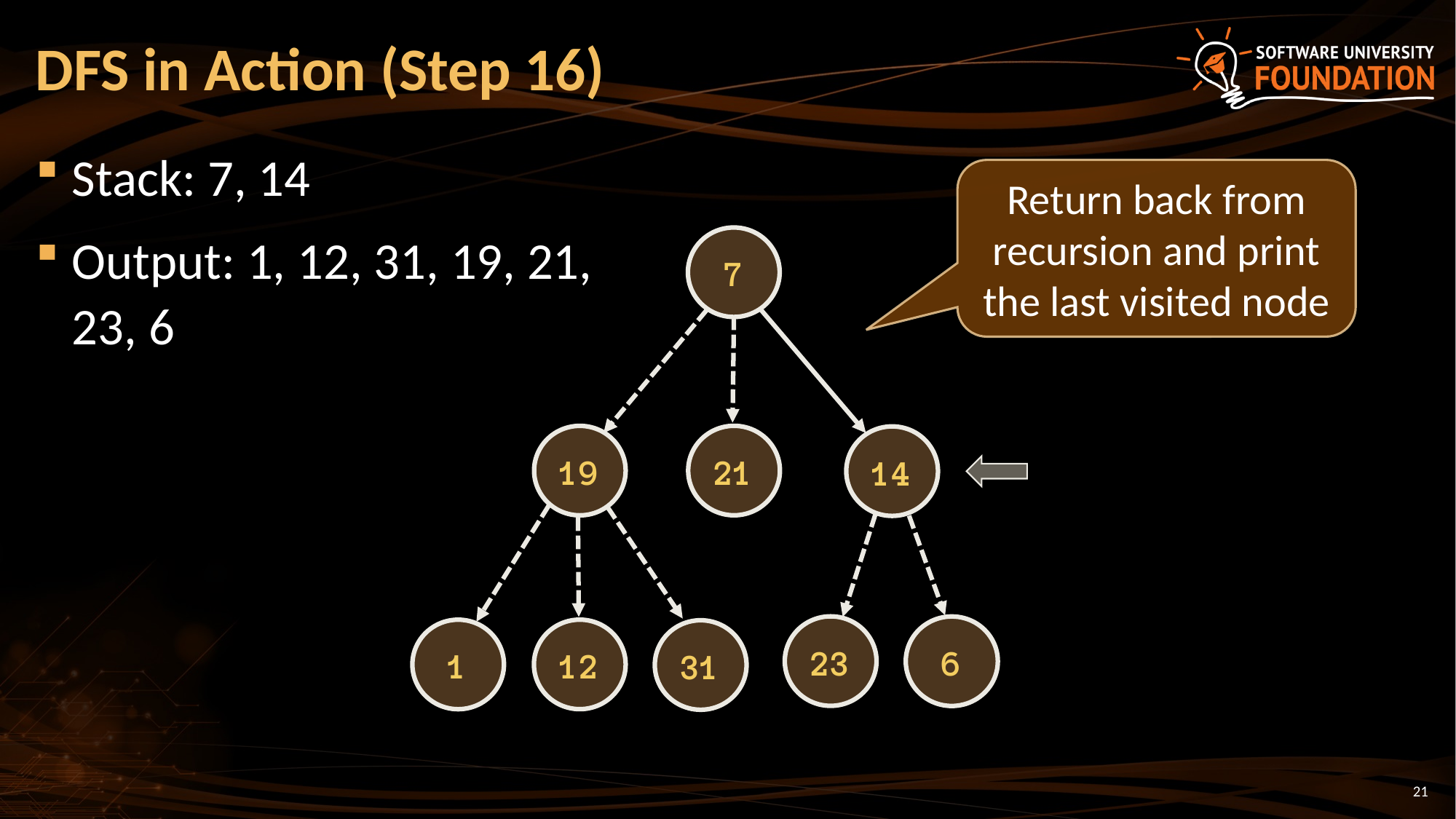

# DFS in Action (Step 16)
Stack: 7, 14
Output: 1, 12, 31, 19, 21,
23, 6
Return back from recursion and print the last visited node
7

21
19
14

23
6
12
1
31

21